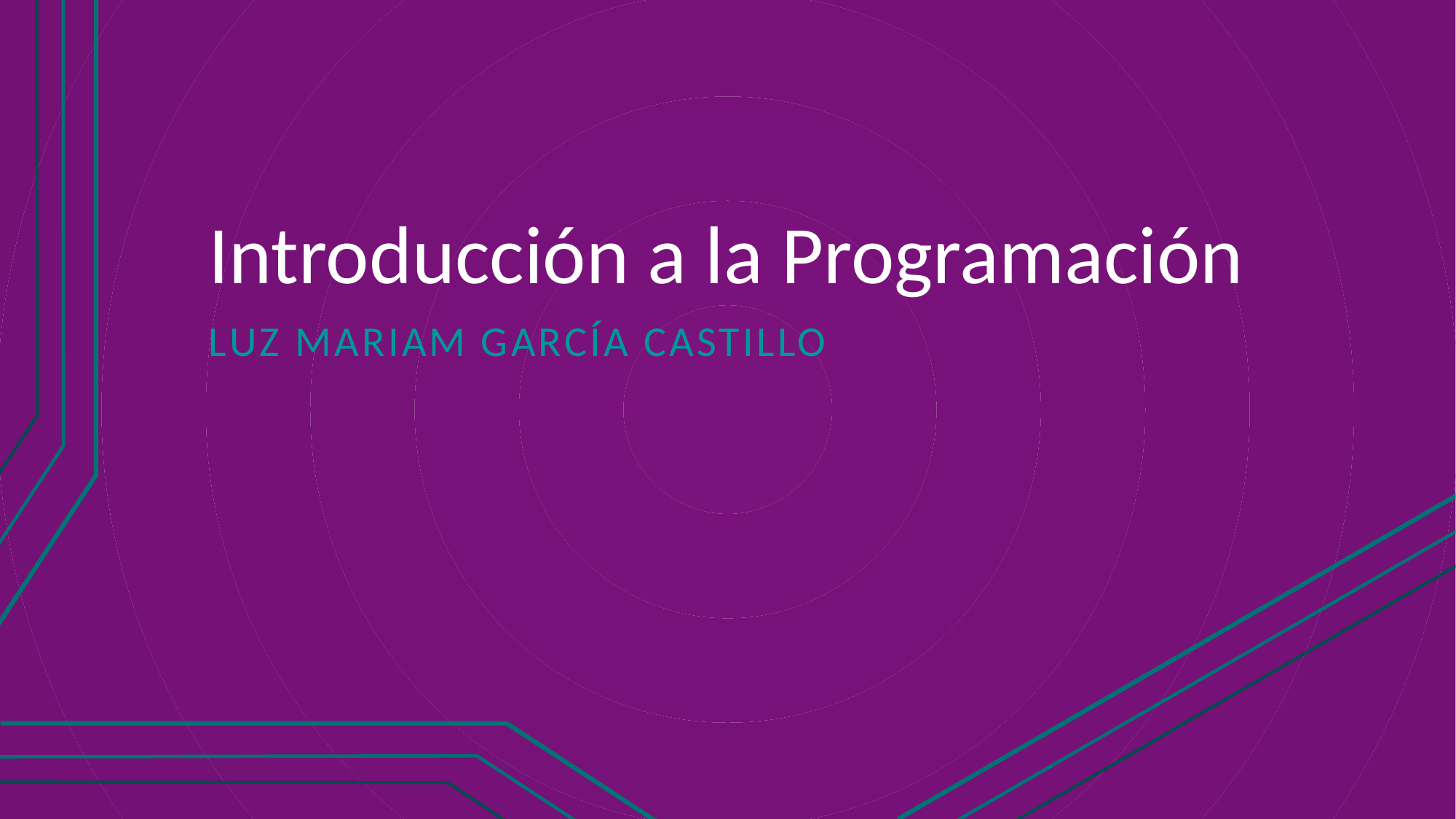

# Introducción a la Programación
Luz mariam garcía castillo